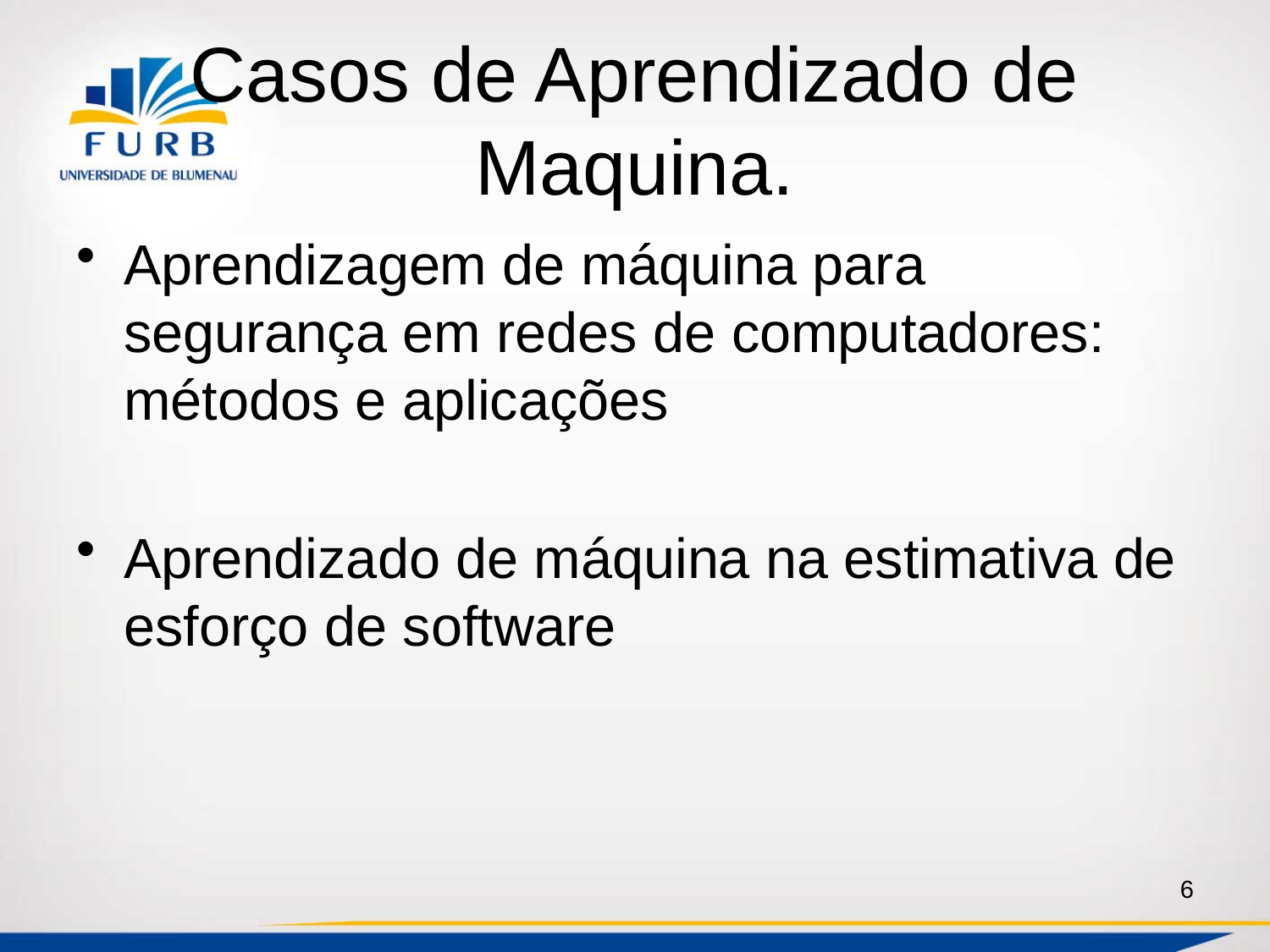

# Casos de Aprendizado de Maquina.
Aprendizagem de máquina para segurança em redes de computadores: métodos e aplicações

Aprendizado de máquina na estimativa de esforço de software
6